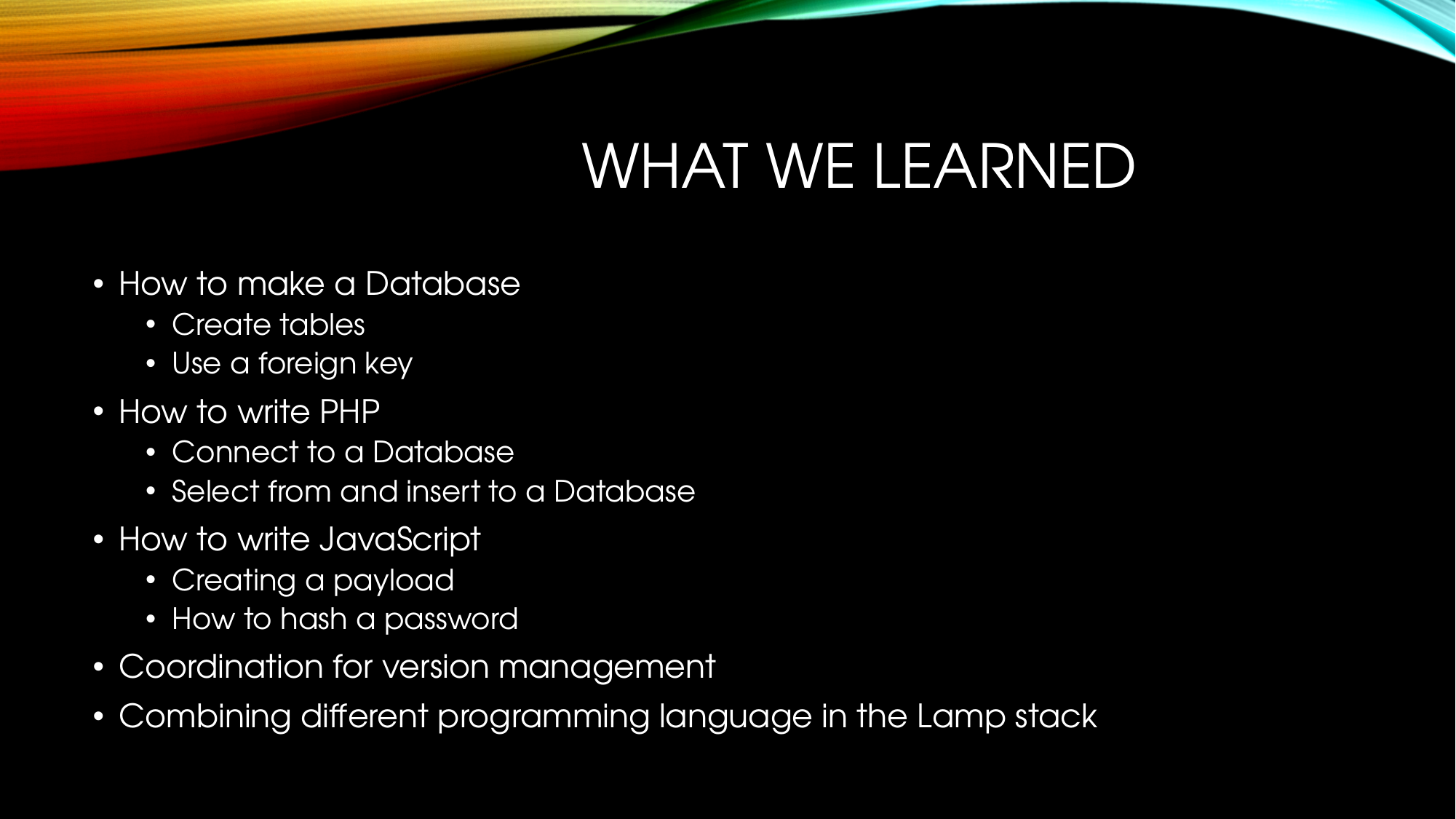

# What We Learned
How to make a Database
Create tables
Use a foreign key
How to write PHP
Connect to a Database
Select from and insert to a Database
How to write JavaScript
Creating a payload
How to hash a password
Coordination for version management
Combining different programming language in the Lamp stack